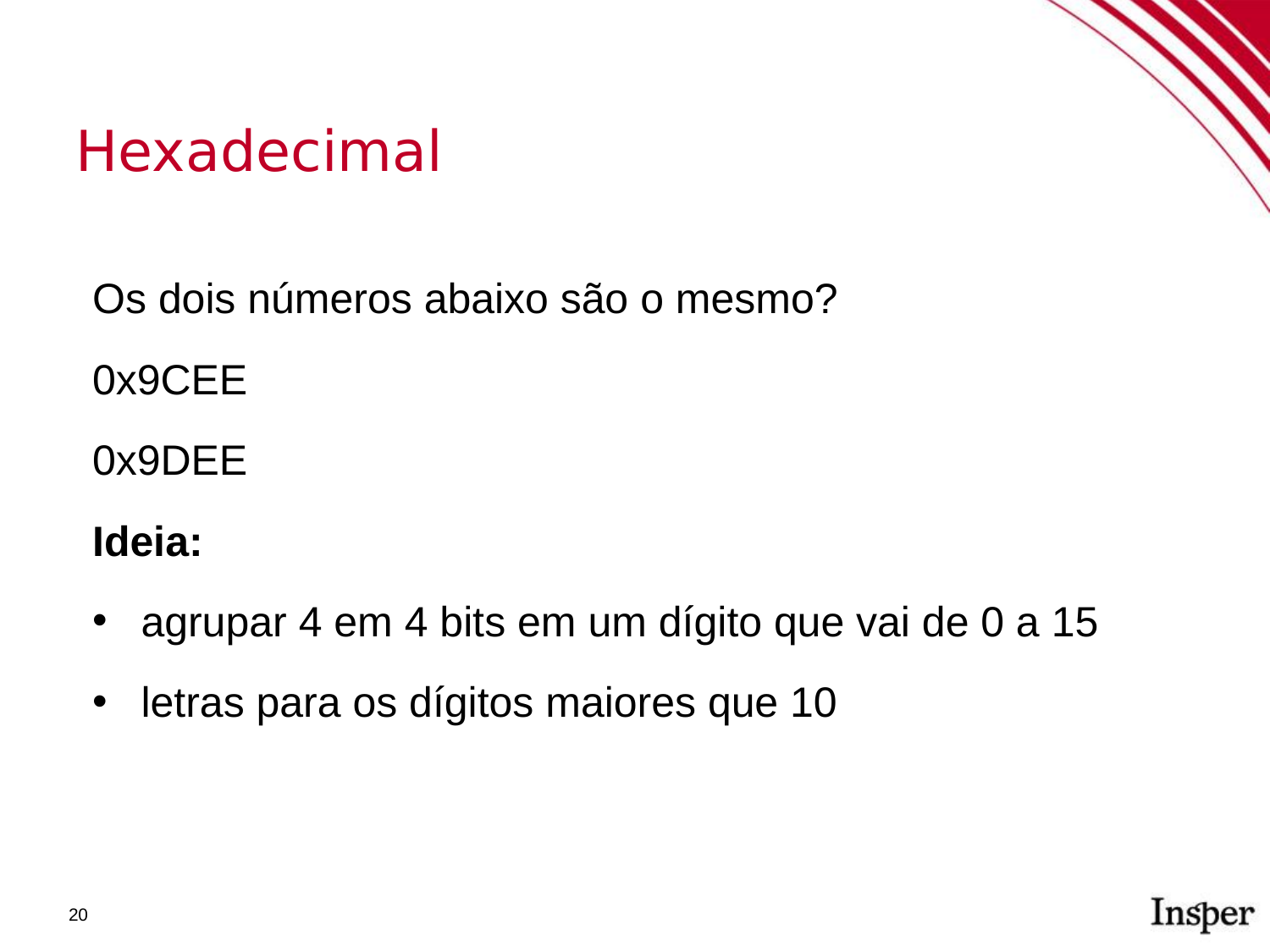

Hexadecimal
Os dois números abaixo são o mesmo?
0x9CEE
0x9DEE
Ideia:
agrupar 4 em 4 bits em um dígito que vai de 0 a 15
letras para os dígitos maiores que 10

20